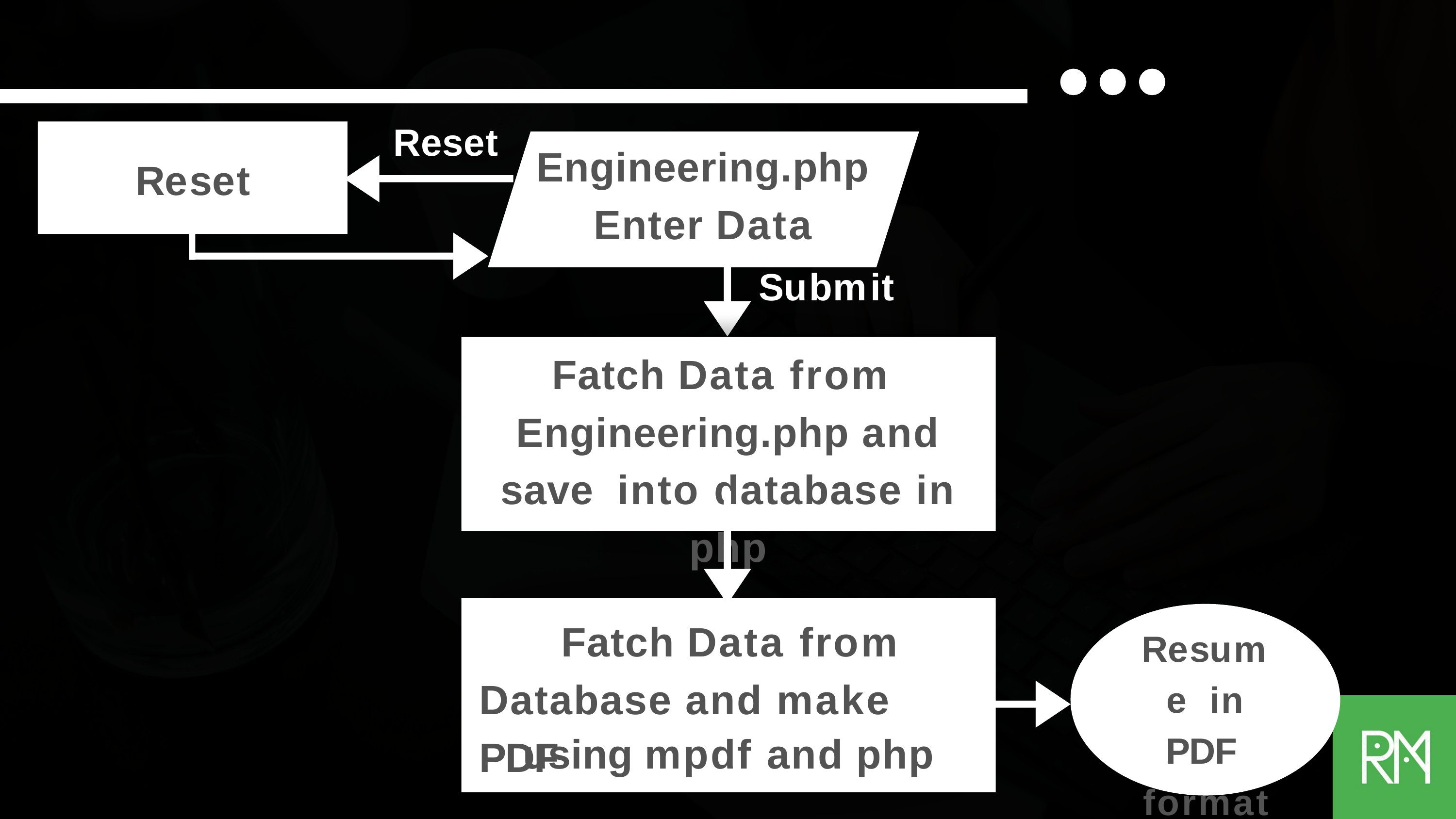

# Reset

Engineering.php
Reset
Enter Data
Submit

Fatch Data from  Engineering.php and save  into database in php

Fatch Data from  Database and make PDF

Resume  in PDF  format

using mpdf and php